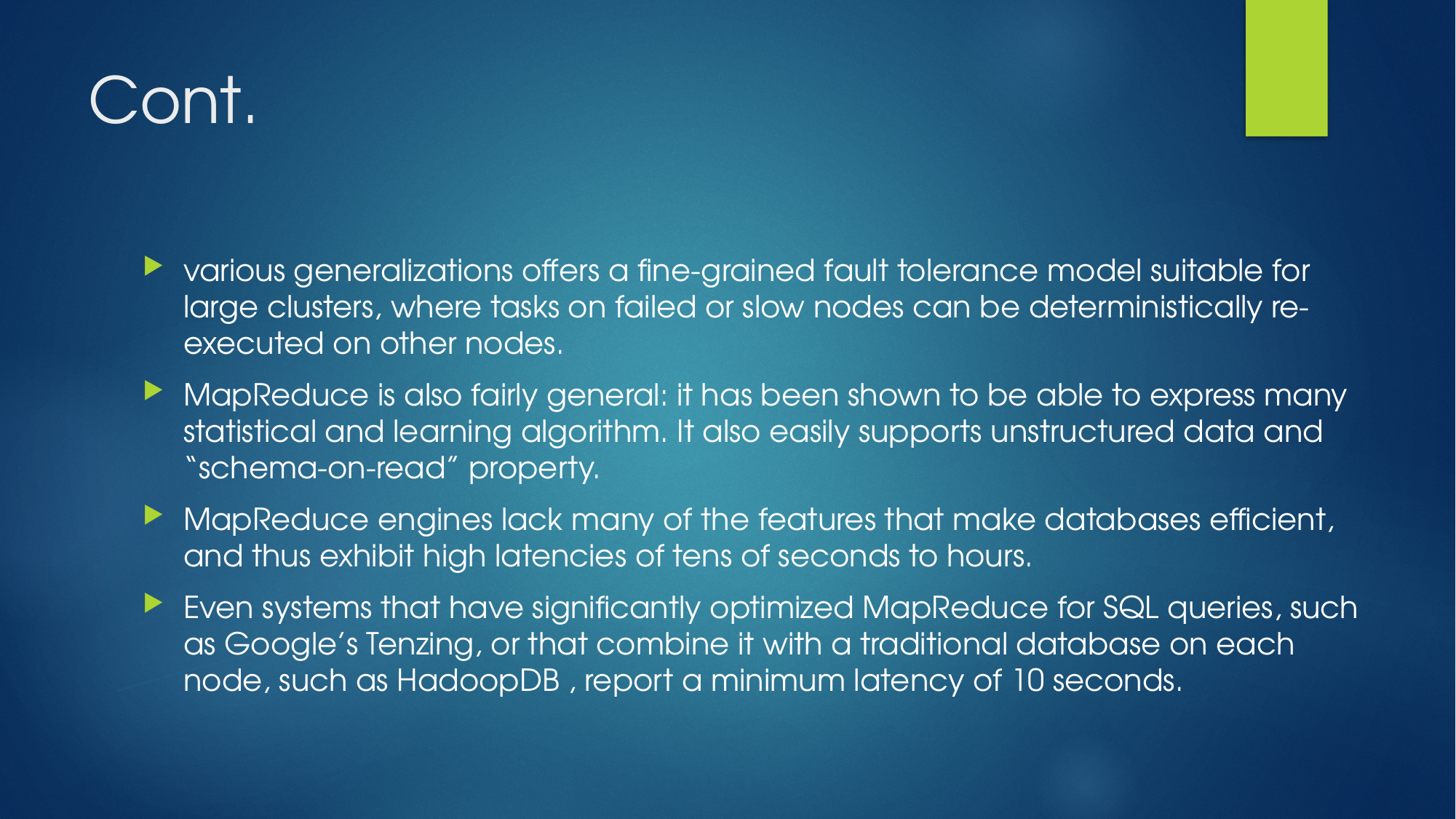

# Cont.
various generalizations offers a fine-grained fault tolerance model suitable for large clusters, where tasks on failed or slow nodes can be deterministically re-executed on other nodes.
MapReduce is also fairly general: it has been shown to be able to express many statistical and learning algorithm. It also easily supports unstructured data and “schema-on-read” property.
MapReduce engines lack many of the features that make databases efficient, and thus exhibit high latencies of tens of seconds to hours.
Even systems that have significantly optimized MapReduce for SQL queries, such as Google’s Tenzing, or that combine it with a traditional database on each node, such as HadoopDB , report a minimum latency of 10 seconds.